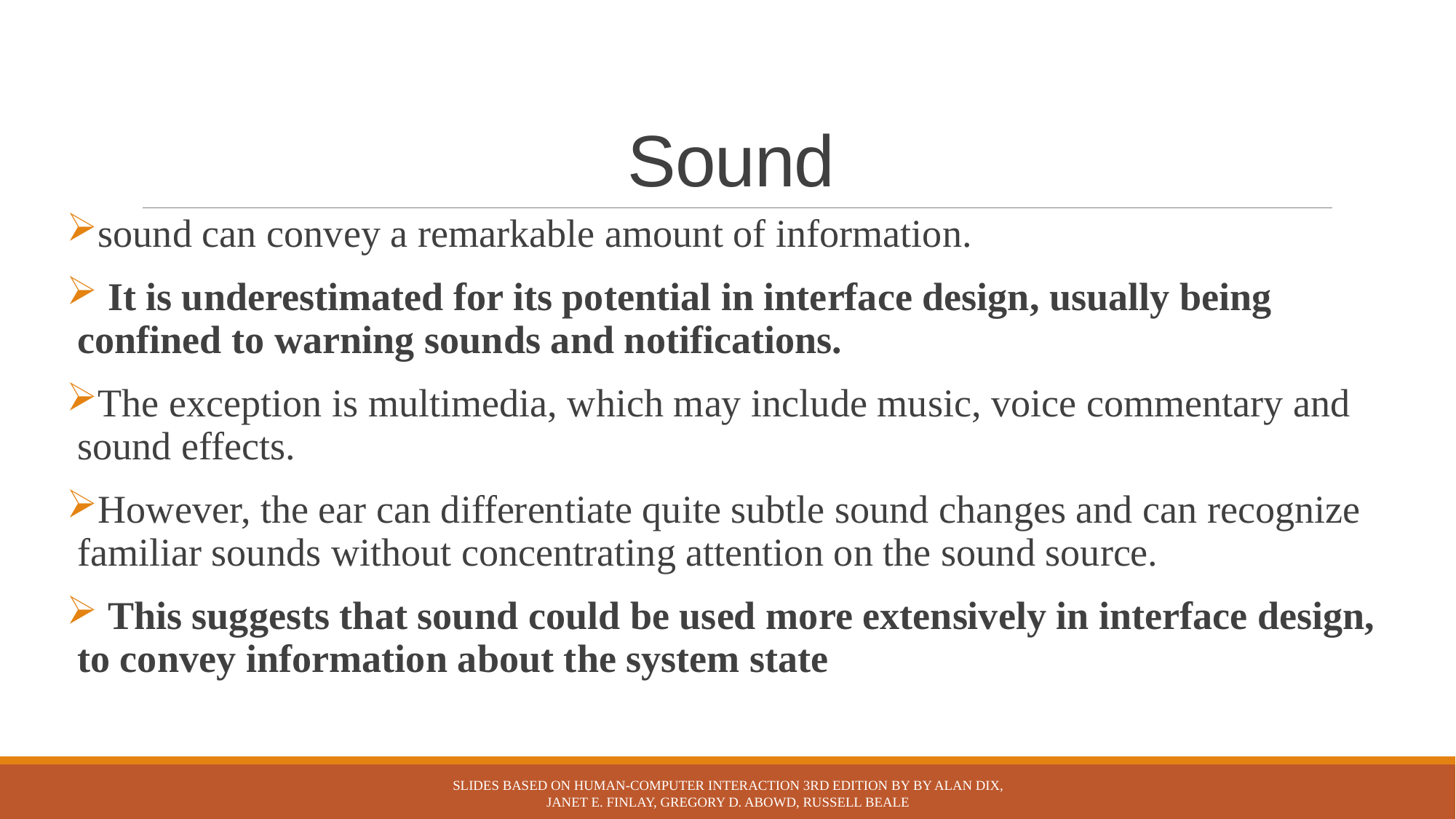

# Sound
sound can convey a remarkable amount of information.
 It is underestimated for its potential in interface design, usually being confined to warning sounds and notifications.
The exception is multimedia, which may include music, voice commentary and sound effects.
However, the ear can differentiate quite subtle sound changes and can recognize familiar sounds without concentrating attention on the sound source.
 This suggests that sound could be used more extensively in interface design, to convey information about the system state
Slides based on Human-Computer Interaction 3rd Edition by by Alan Dix, Janet E. Finlay, Gregory D. Abowd, Russell Beale